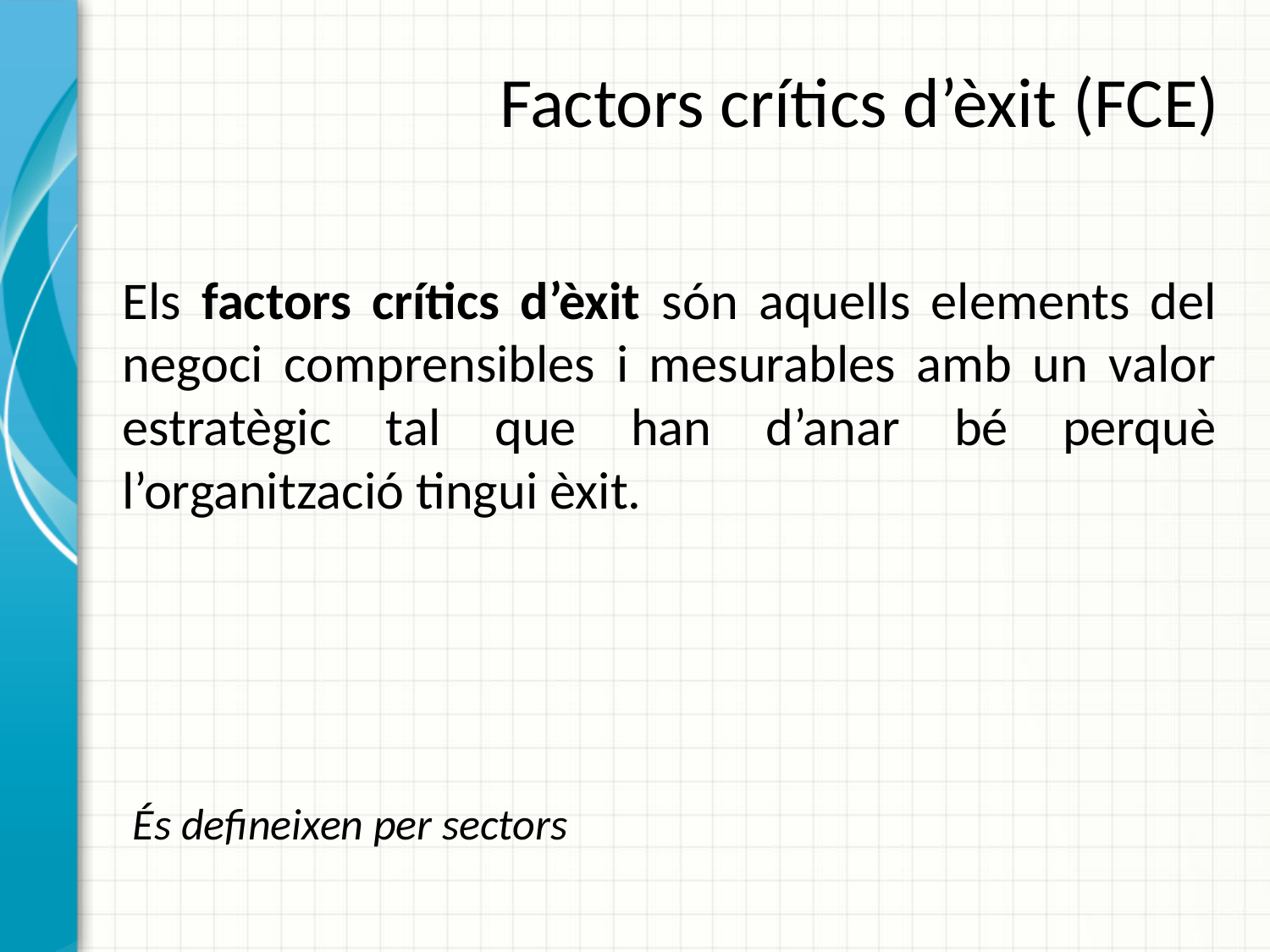

# Factors crítics d’èxit (FCE)
Els factors crítics d’èxit són aquells elements del negoci comprensibles i mesurables amb un valor estratègic tal que han d’anar bé perquè l’organització tingui èxit.

És defineixen per sectors